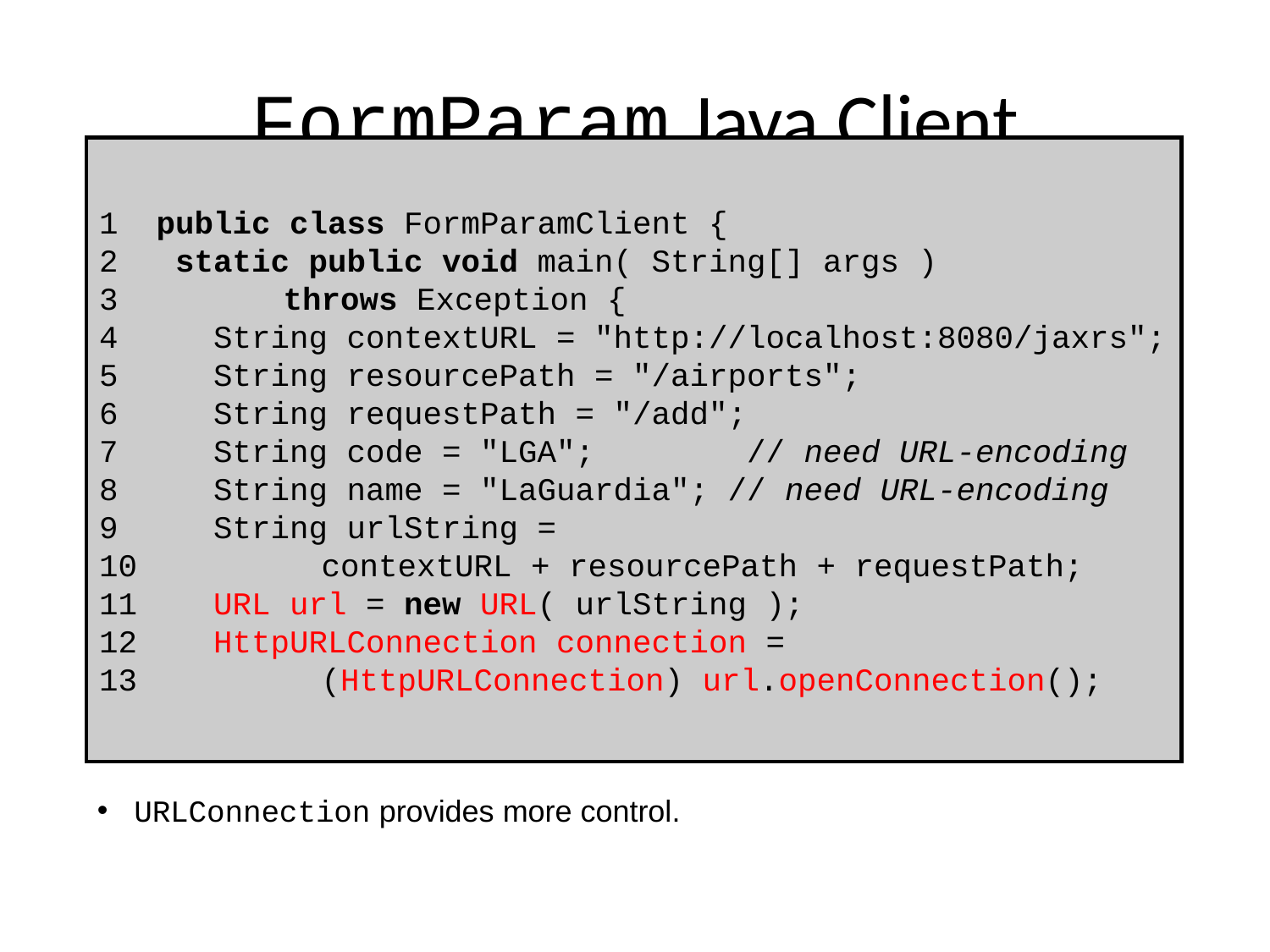

# FormParam Java Client
1  public class FormParamClient {
2   static public void main( String[] args )
3  	   throws Exception {
4     String contextURL = "http://localhost:8080/jaxrs";
5     String resourcePath = "/airports";
6     String requestPath = "/add";
7     String code = "LGA";        // need URL-encoding
8     String name = "LaGuardia"; // need URL-encoding
9     String urlString =
10 	     contextURL + resourcePath + requestPath;
11    URL url = new URL( urlString );
12    HttpURLConnection connection =
13 	     (HttpURLConnection) url.openConnection();
URLConnection provides more control.